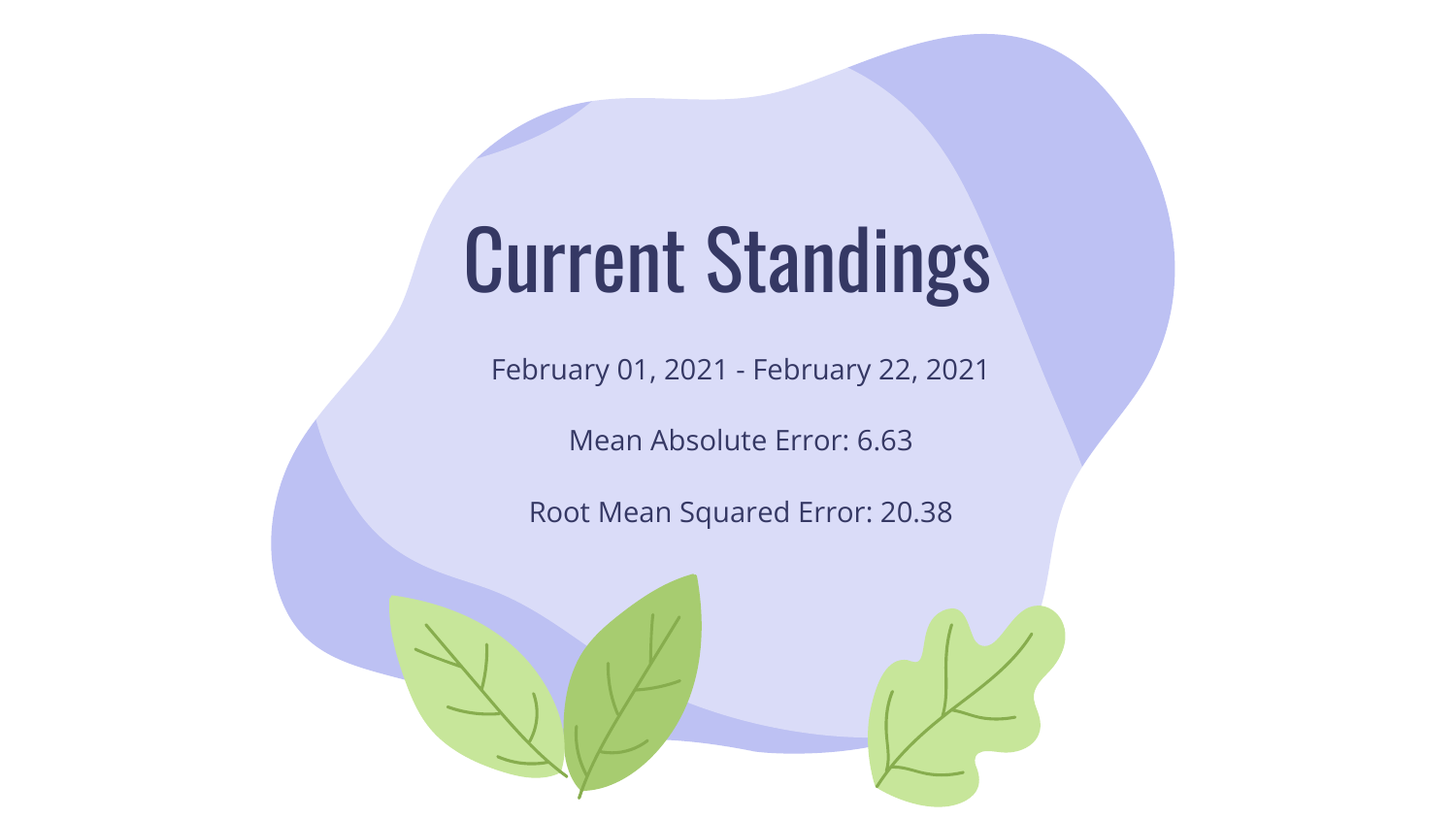

# Current Standings
February 01, 2021 - February 22, 2021
Mean Absolute Error: 6.63
Root Mean Squared Error: 20.38